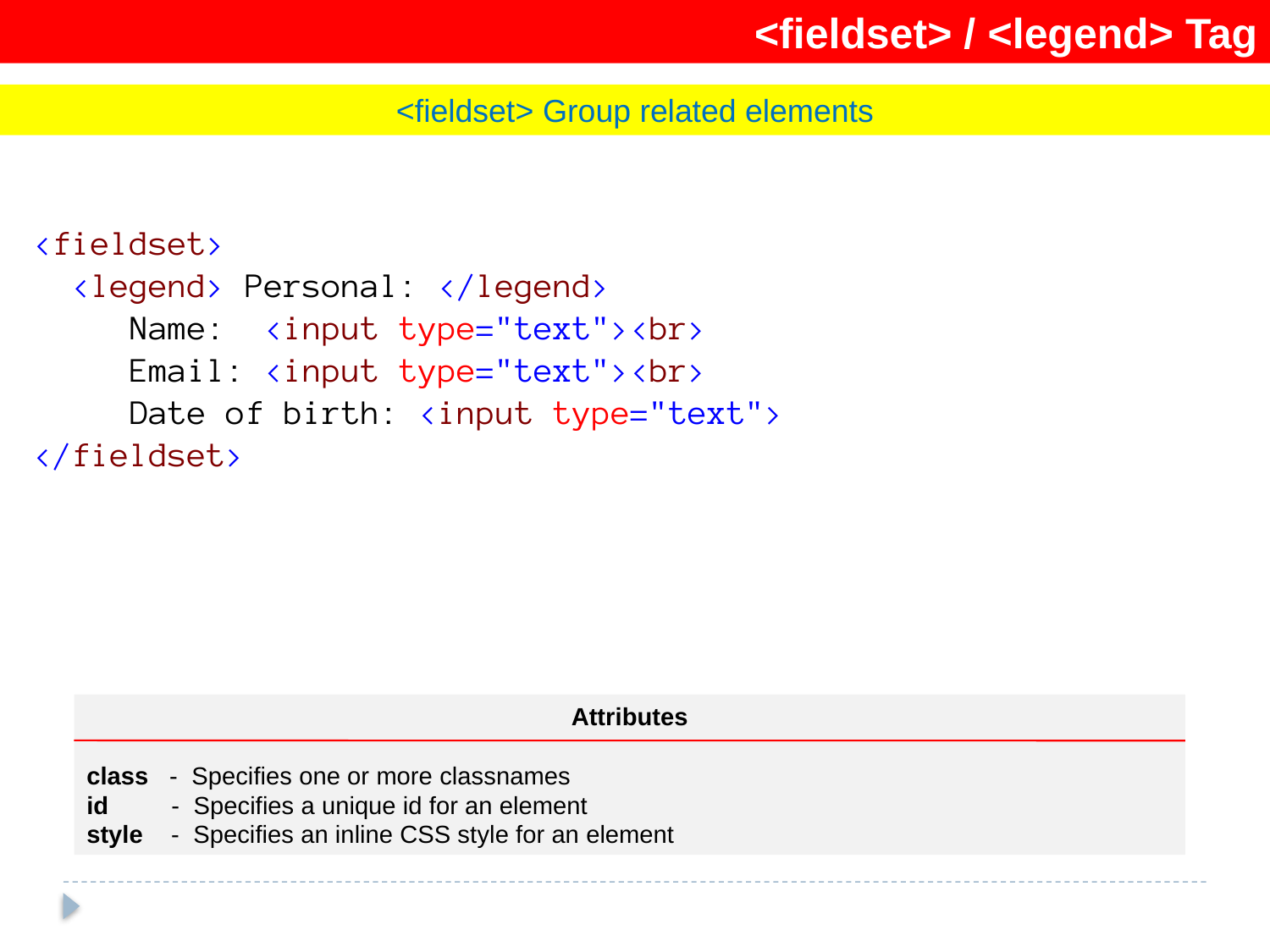

<fieldset> / <legend> Tag
<fieldset> Group related elements
<fieldset>
  <legend> Personal: </legend>
     Name:  <input type="text"><br>
     Email: <input type="text"><br>
     Date of birth: <input type="text">
</fieldset>
Attributes

class   -  Specifies one or more classnames
id         -  Specifies a unique id for an element
style    -  Specifies an inline CSS style for an element